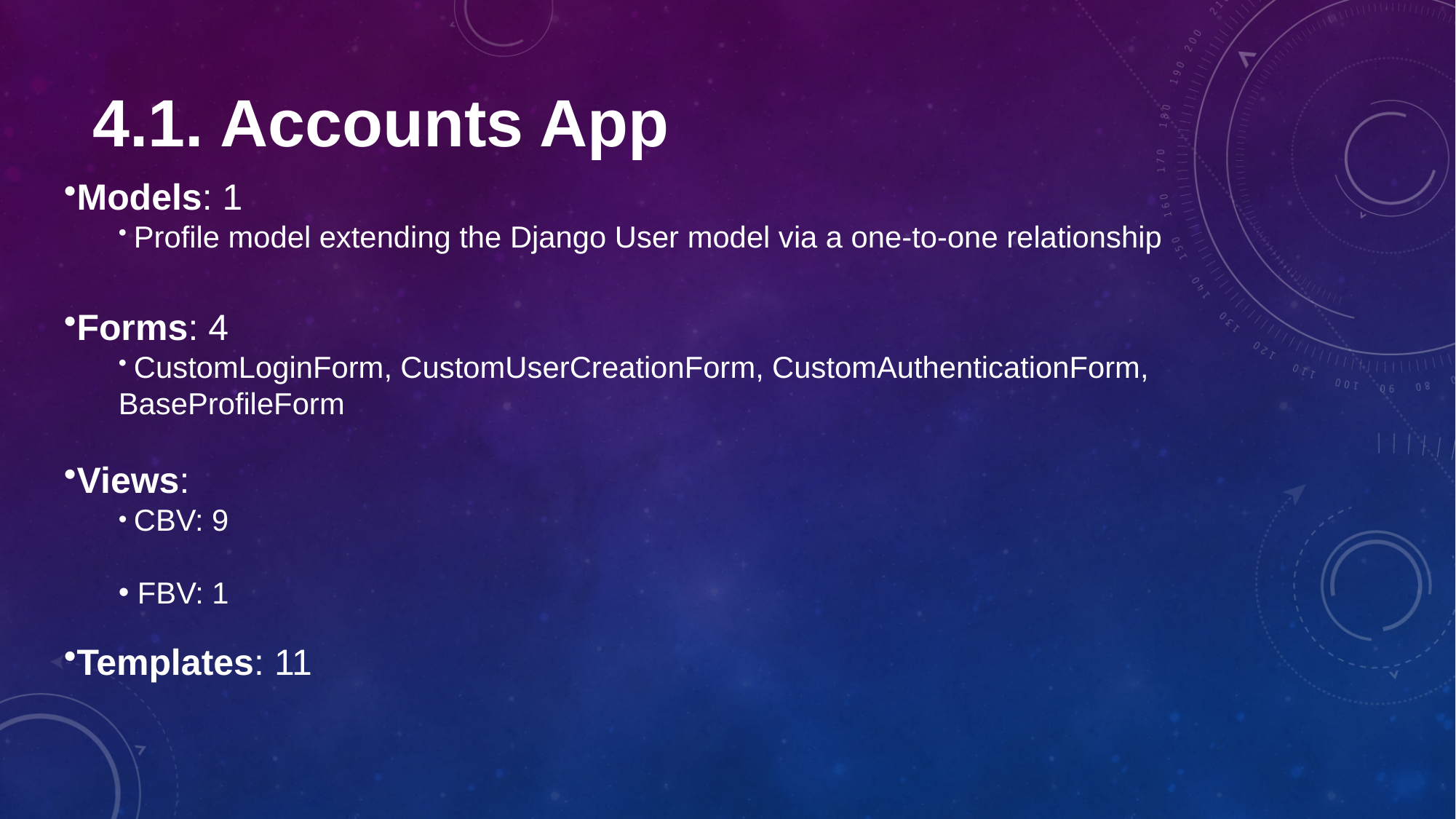

# 4.1. Accounts App
Models: 1
 Profile model extending the Django User model via a one-to-one relationship

Forms: 4
 CustomLoginForm, CustomUserCreationForm, CustomAuthenticationForm, BaseProfileForm

Views:
 CBV: 9

 FBV: 1

Templates: 11